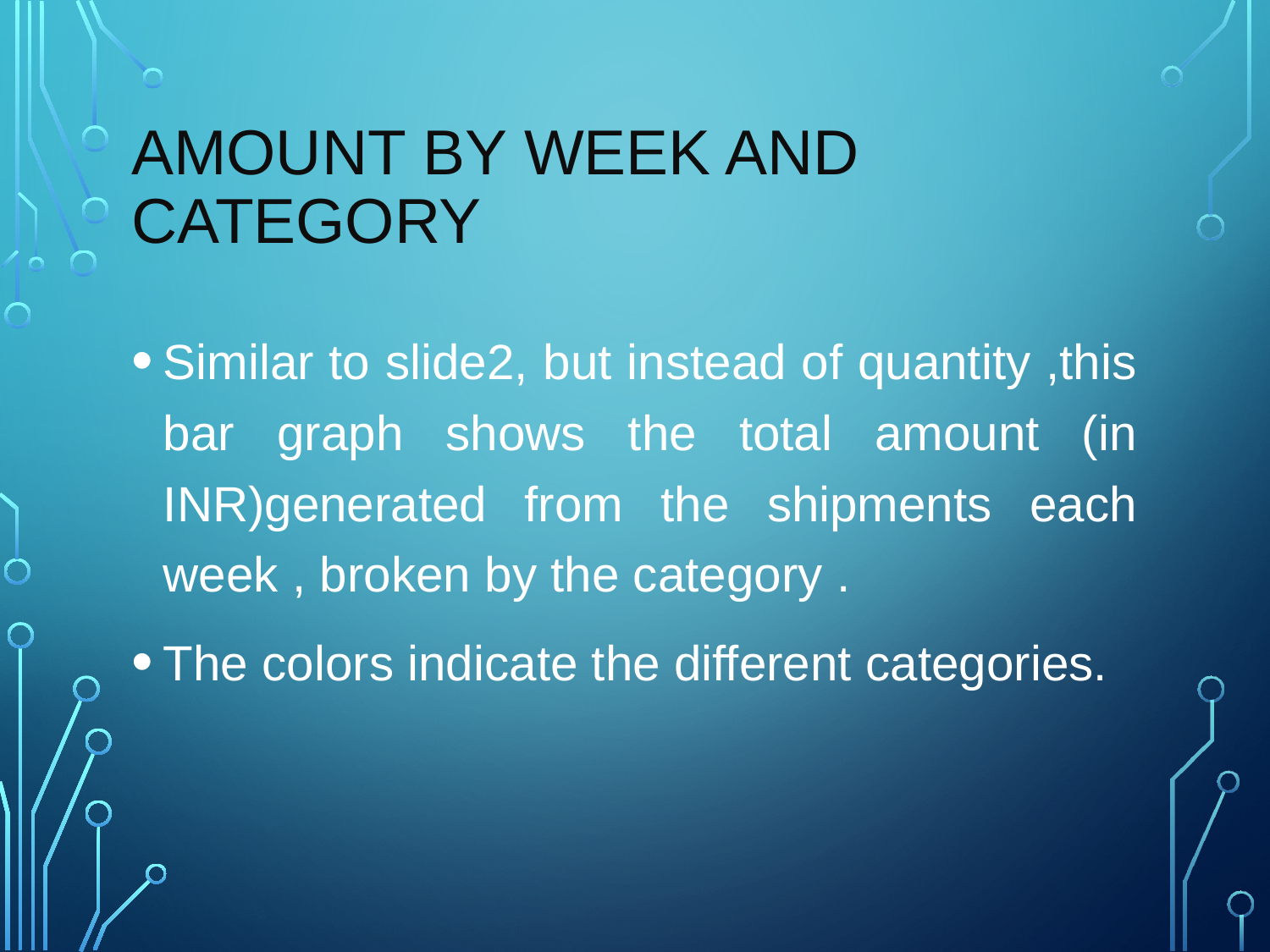

# Amount by Week and Category
Similar to slide2, but instead of quantity ,this bar graph shows the total amount (in INR)generated from the shipments each week , broken by the category .
The colors indicate the different categories.